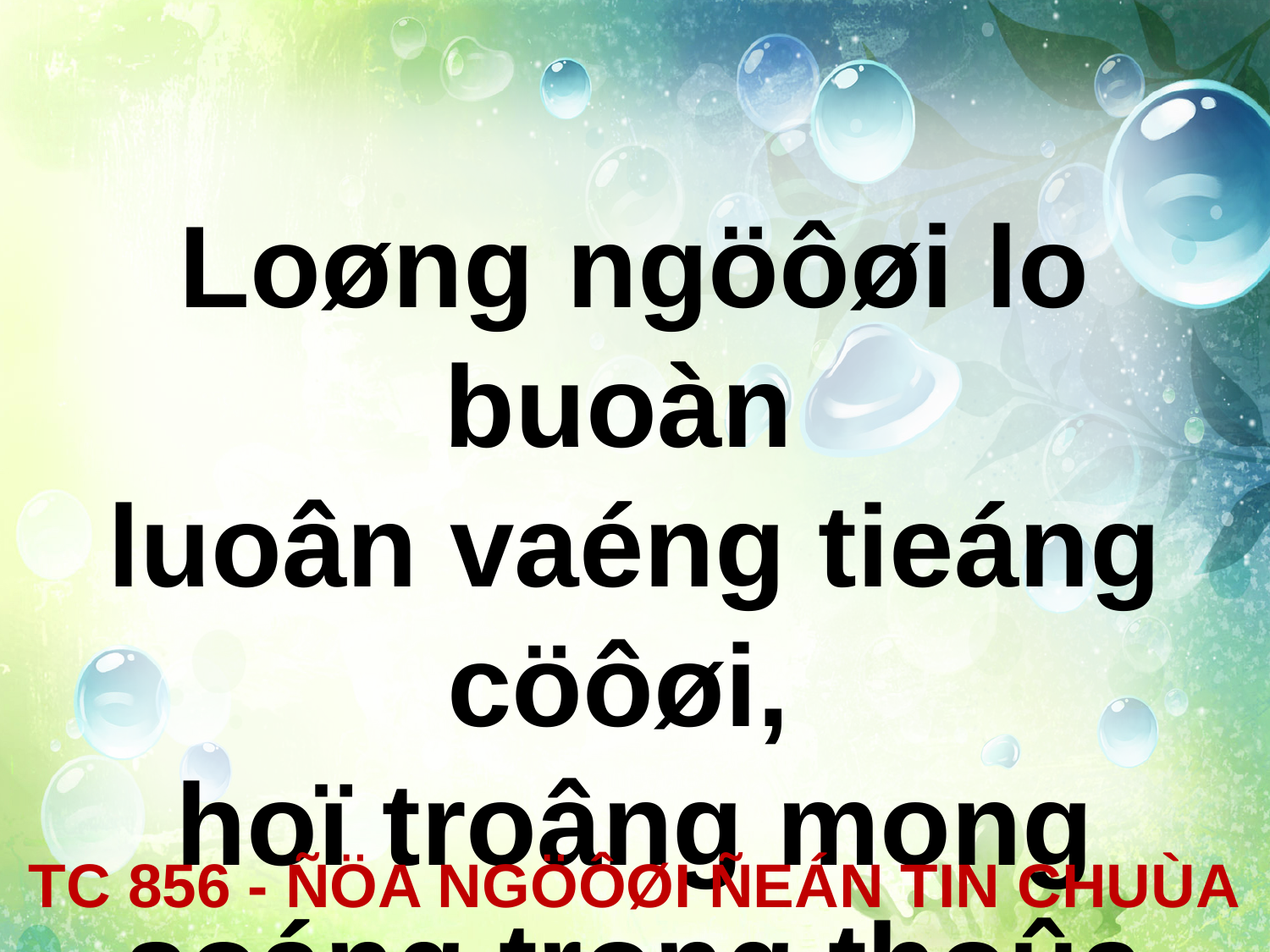

Loøng ngöôøi lo buoàn
luoân vaéng tieáng cöôøi,
hoï troâng mong soáng trong thoûa vui.
TC 856 - ÑÖA NGÖÔØI ÑEÁN TIN CHUÙA